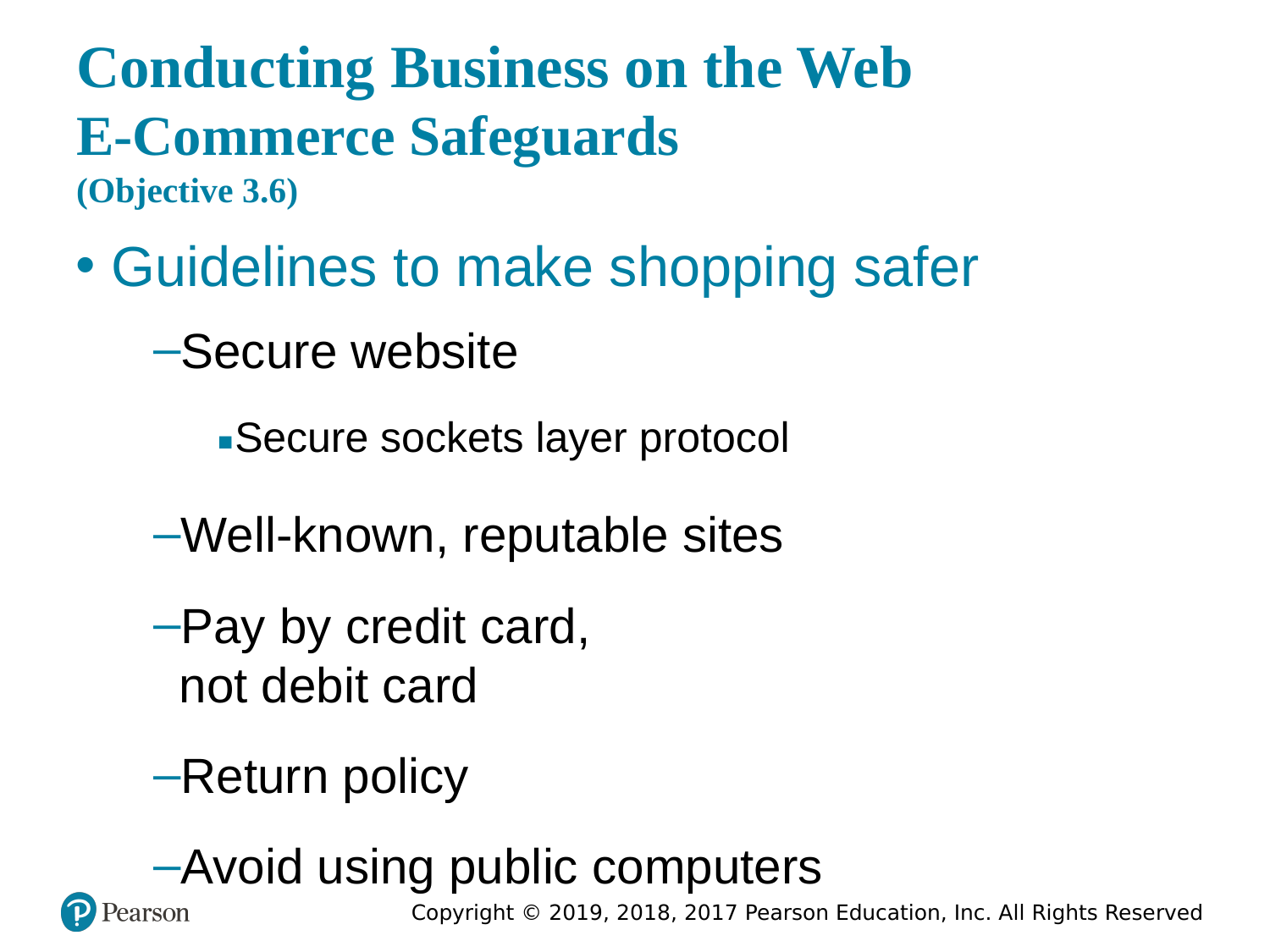

# Conducting Business on the Web E-Commerce Safeguards (Objective 3.6)
Guidelines to make shopping safer
Secure website
Secure sockets layer protocol
Well-known, reputable sites
Pay by credit card,
not debit card
Return policy
Avoid using public computers